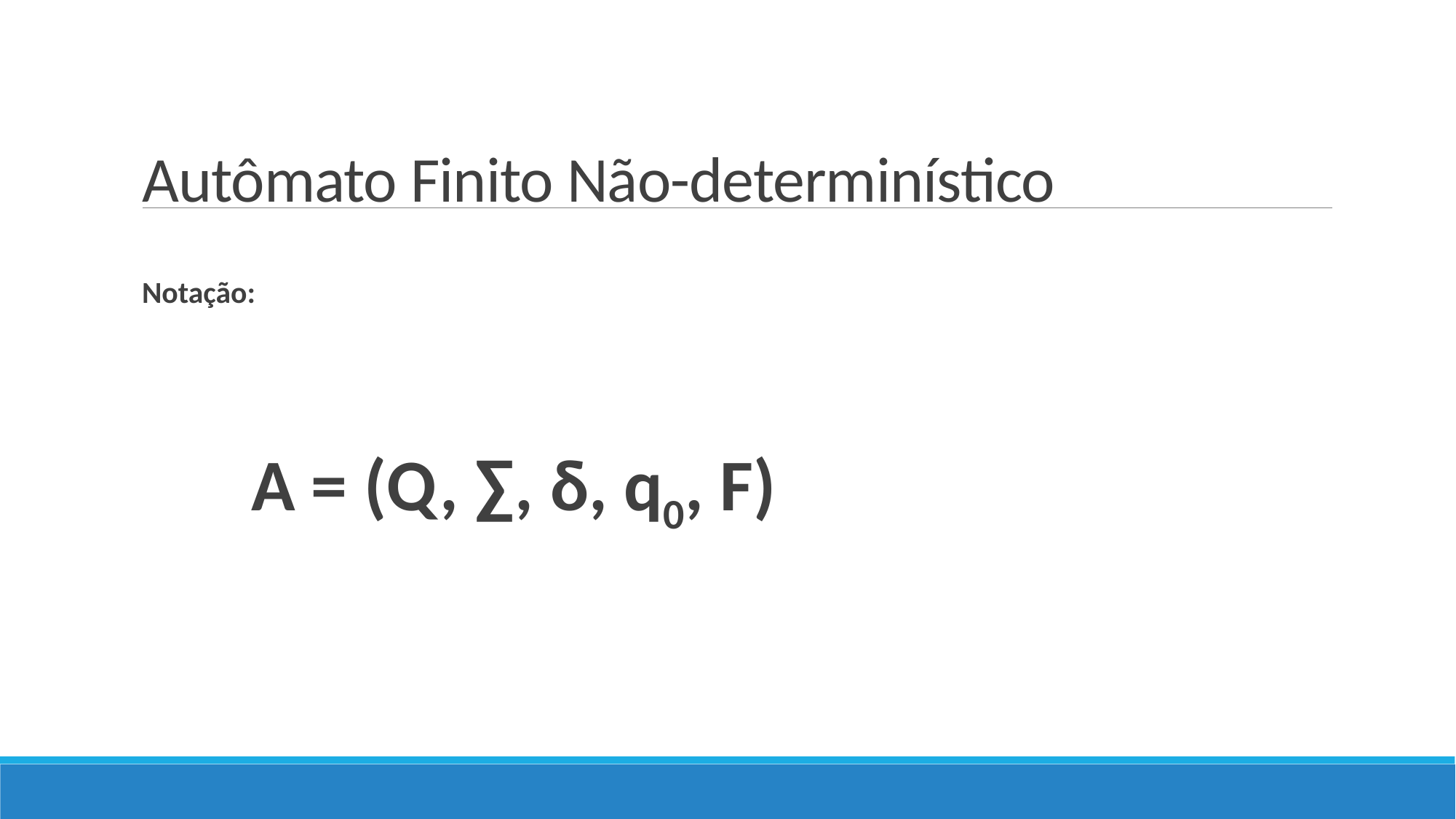

# Autômato Finito Não-determinístico
Notação:

		A = (Q, ∑, δ, q0, F)